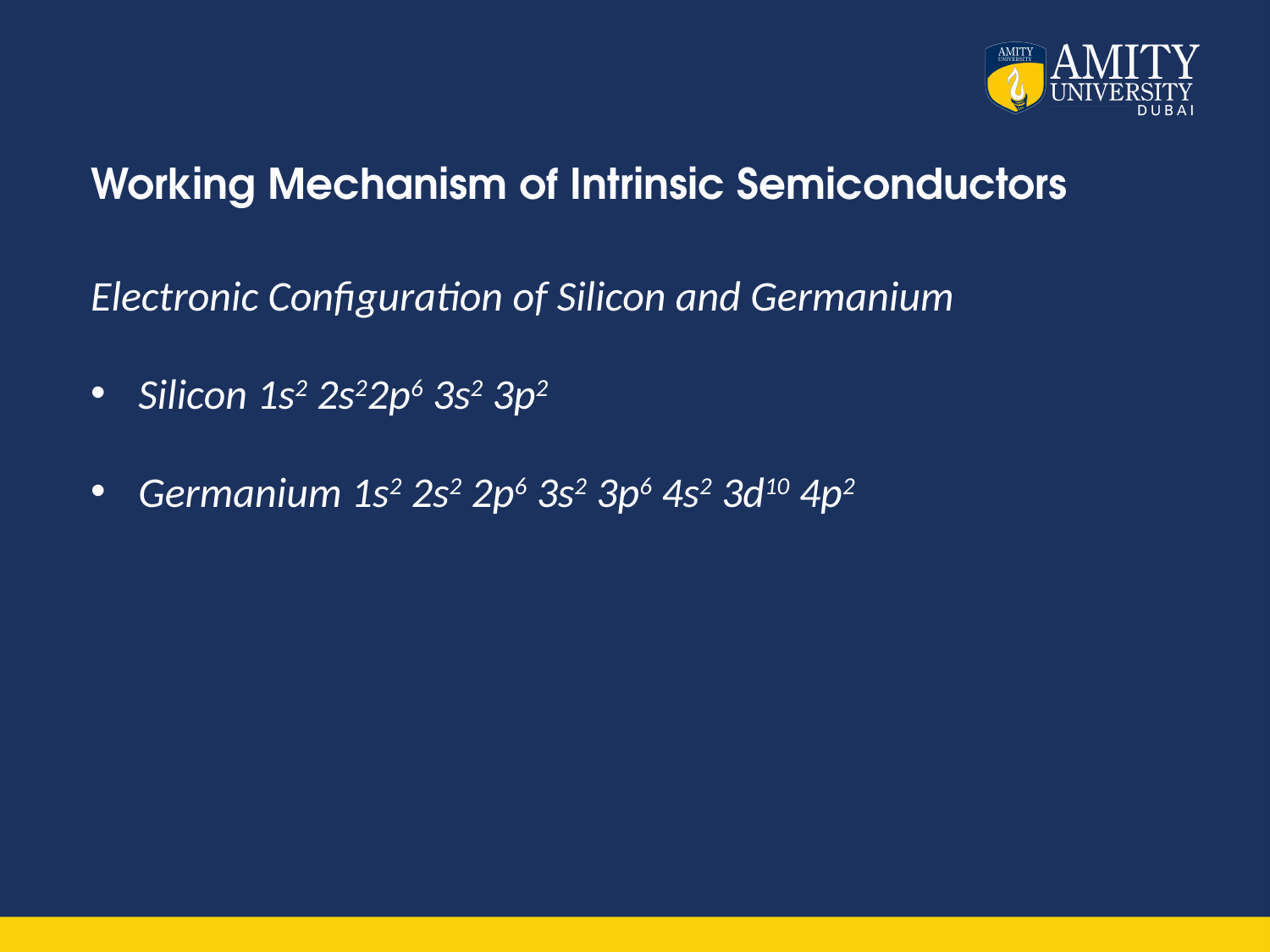

# Working Mechanism of Intrinsic Semiconductors
Electronic Configuration of Silicon and Germanium

Silicon 1s2 2s22p6 3s2 3p2

Germanium 1s2 2s2 2p6 3s2 3p6 4s2 3d10 4p2